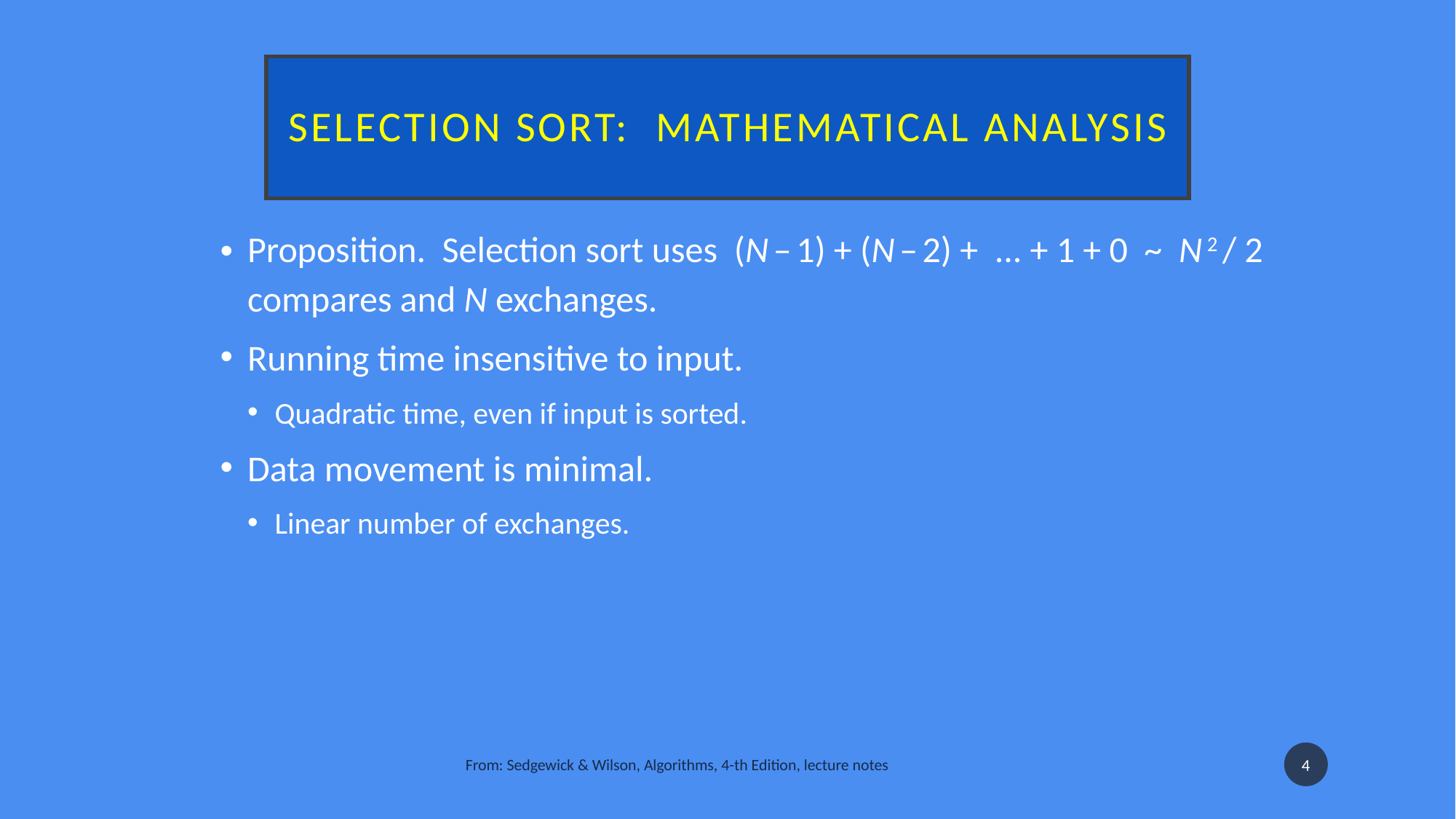

# Selection sort:  mathematical analysis
Proposition.  Selection sort uses  (N – 1) + (N – 2) +  ... + 1 + 0  ~  N 2 / 2 compares and N exchanges.
Running time insensitive to input.
Quadratic time, even if input is sorted.
Data movement is minimal.
Linear number of exchanges.

4
From: Sedgewick & Wilson, Algorithms, 4-th Edition, lecture notes